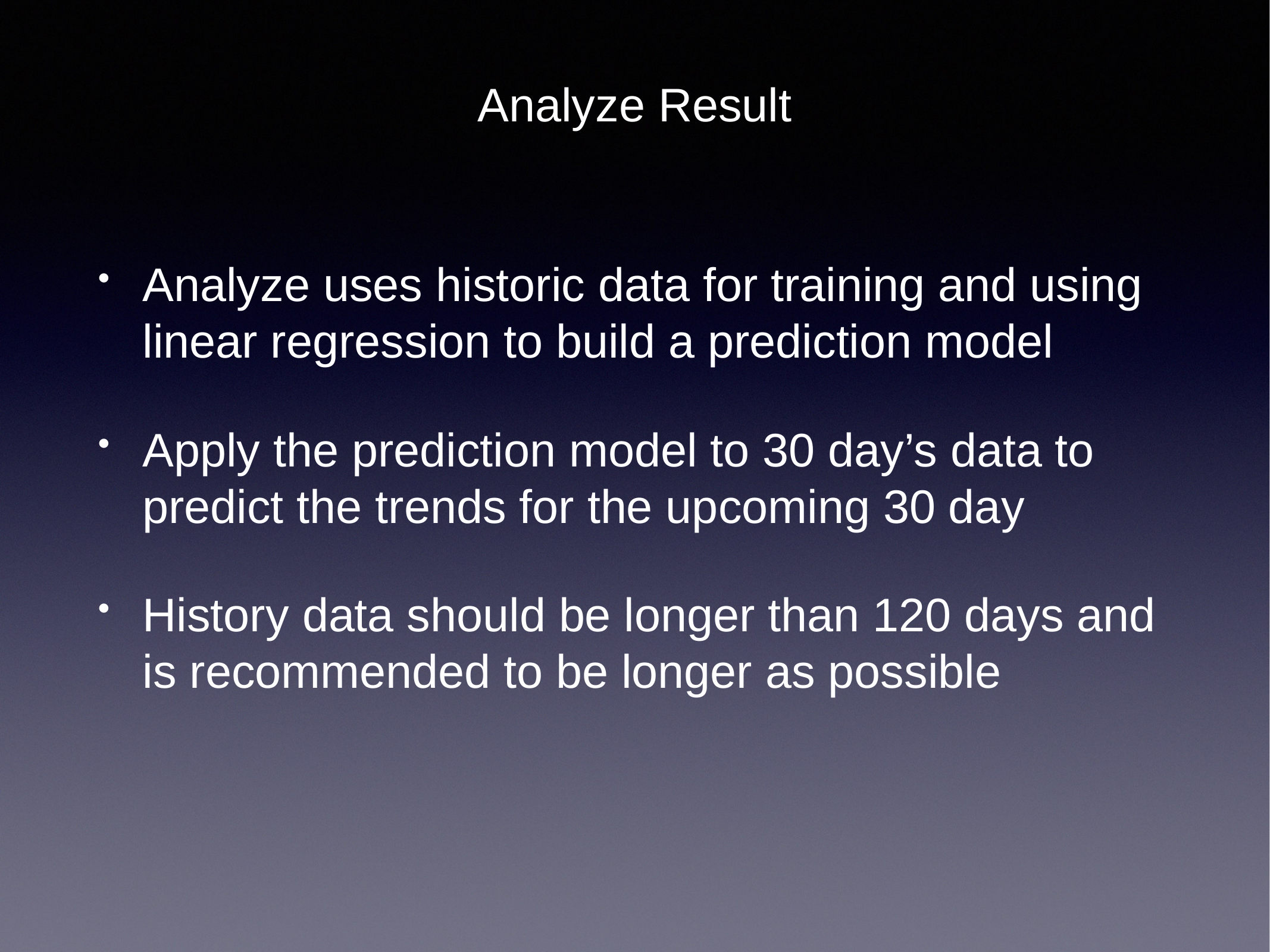

# Analyze Result
Analyze uses historic data for training and using linear regression to build a prediction model
Apply the prediction model to 30 day’s data to predict the trends for the upcoming 30 day
History data should be longer than 120 days and is recommended to be longer as possible